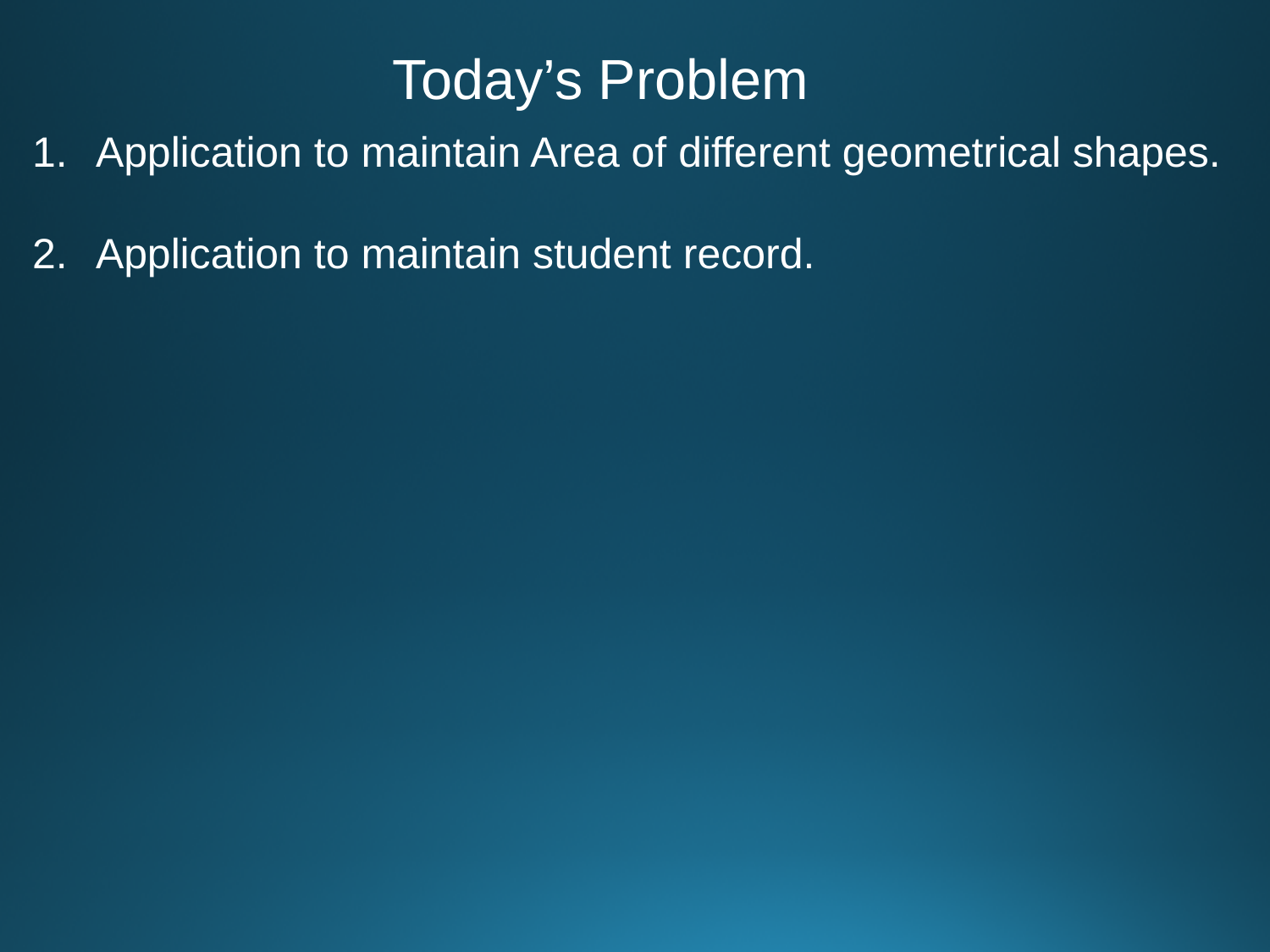

Today’s Problem
Application to maintain Area of different geometrical shapes.

Application to maintain student record.